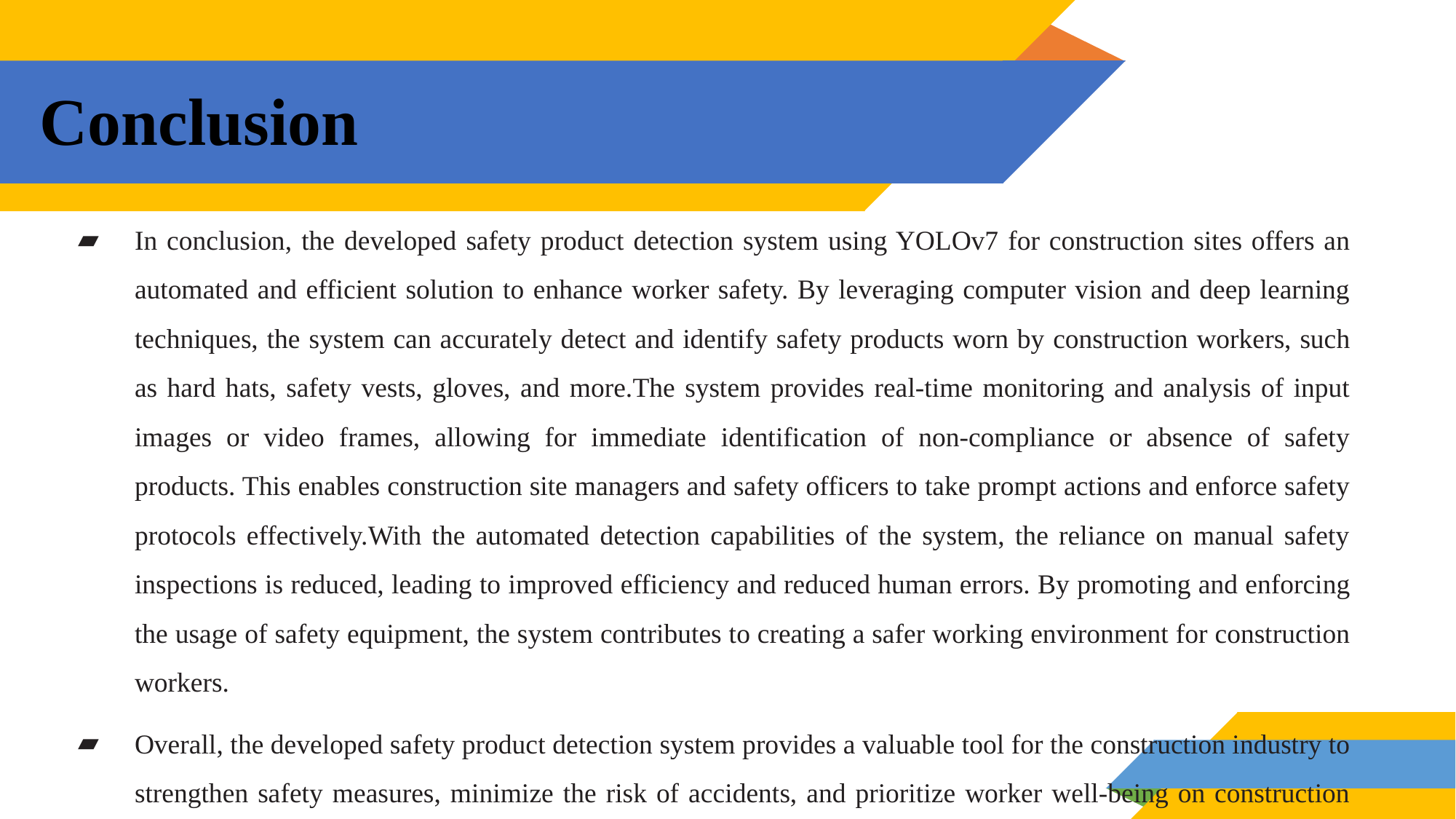

# Conclusion
In conclusion, the developed safety product detection system using YOLOv7 for construction sites offers an automated and efficient solution to enhance worker safety. By leveraging computer vision and deep learning techniques, the system can accurately detect and identify safety products worn by construction workers, such as hard hats, safety vests, gloves, and more.The system provides real-time monitoring and analysis of input images or video frames, allowing for immediate identification of non-compliance or absence of safety products. This enables construction site managers and safety officers to take prompt actions and enforce safety protocols effectively.With the automated detection capabilities of the system, the reliance on manual safety inspections is reduced, leading to improved efficiency and reduced human errors. By promoting and enforcing the usage of safety equipment, the system contributes to creating a safer working environment for construction workers.
Overall, the developed safety product detection system provides a valuable tool for the construction industry to strengthen safety measures, minimize the risk of accidents, and prioritize worker well-being on construction sites.
19